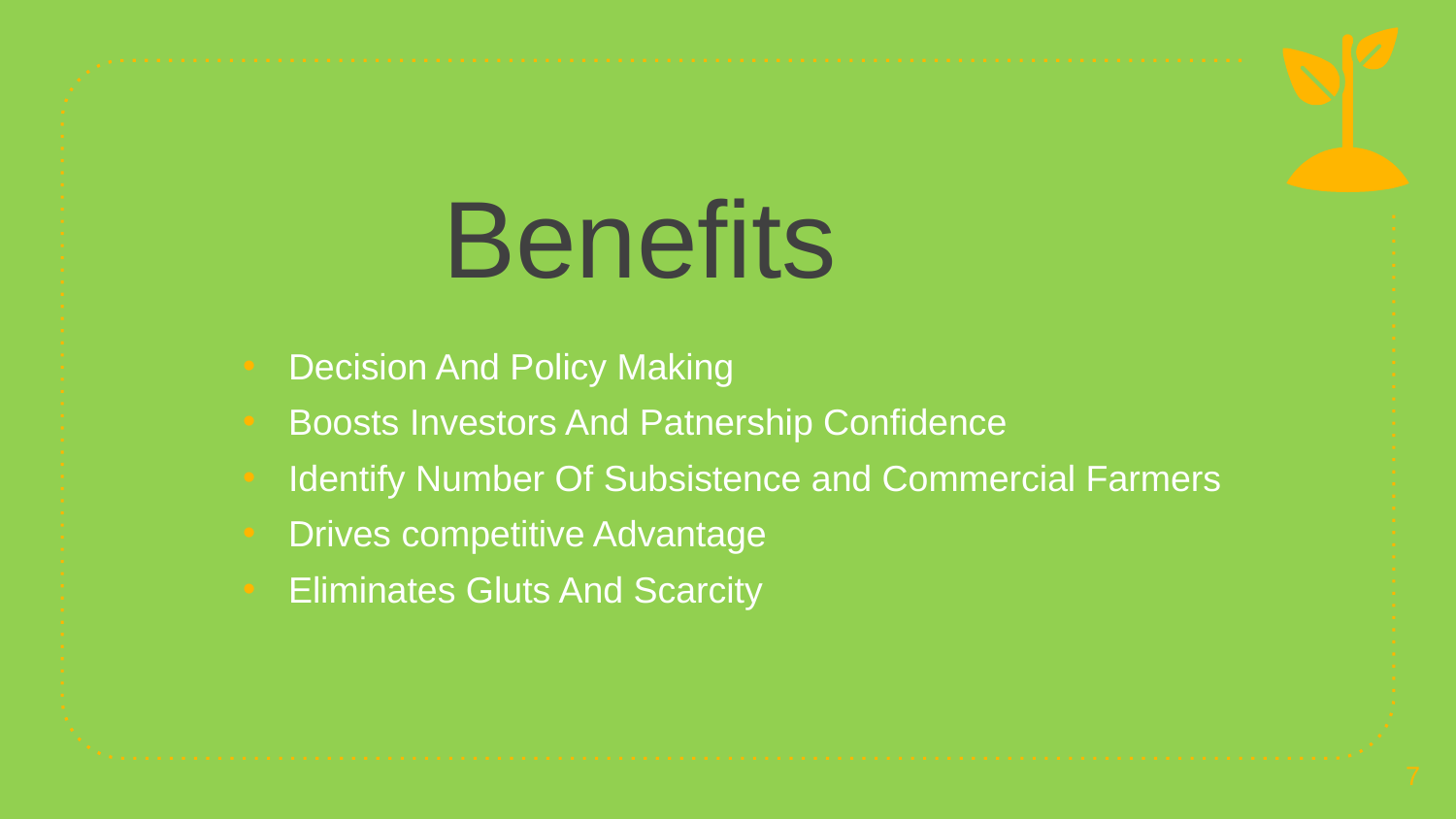

Benefits
Decision And Policy Making
Boosts Investors And Patnership Confidence
Identify Number Of Subsistence and Commercial Farmers
Drives competitive Advantage
Eliminates Gluts And Scarcity
7